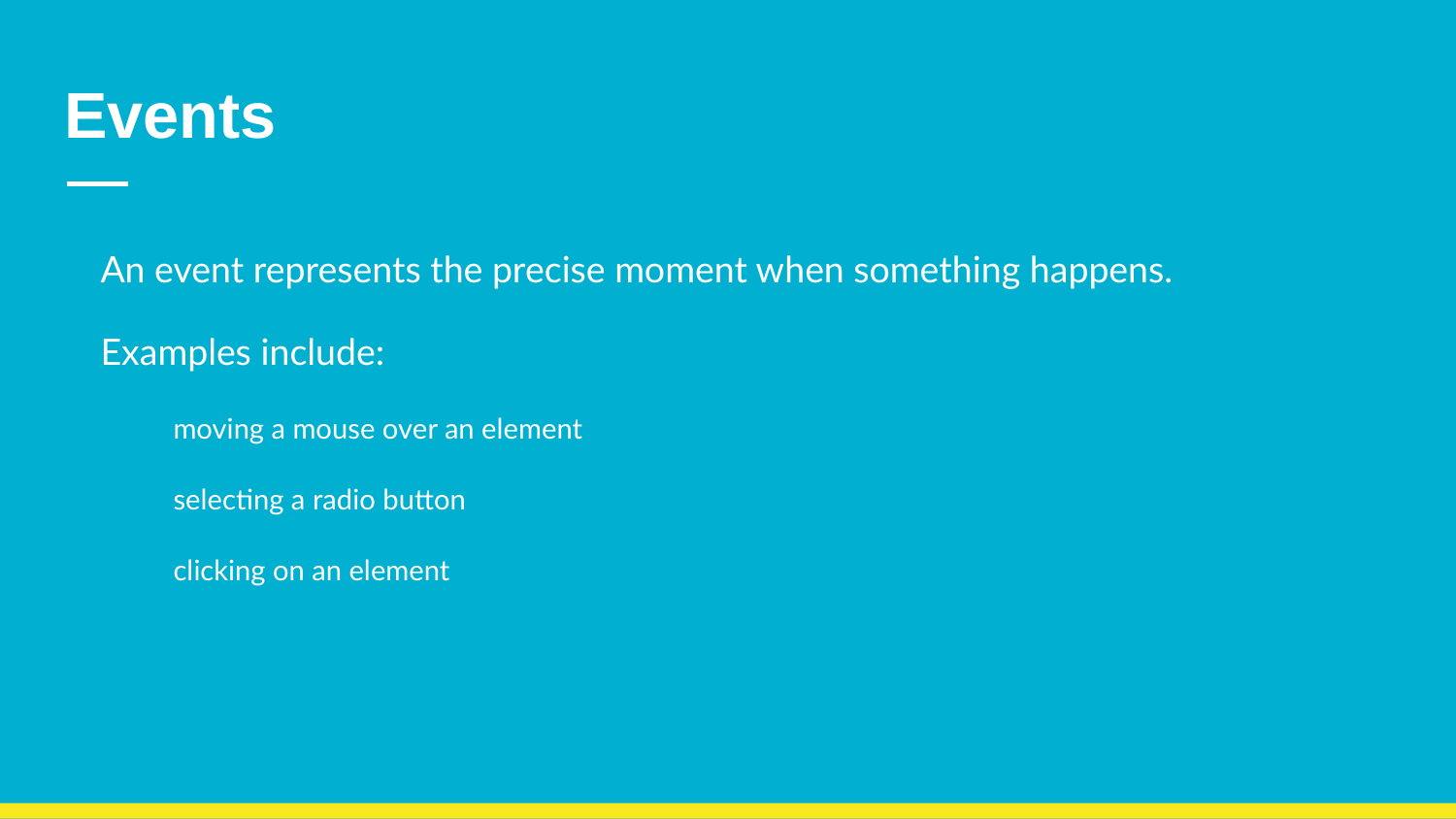

# Events
An event represents the precise moment when something happens.
Examples include:
moving a mouse over an element
selecting a radio button
clicking on an element